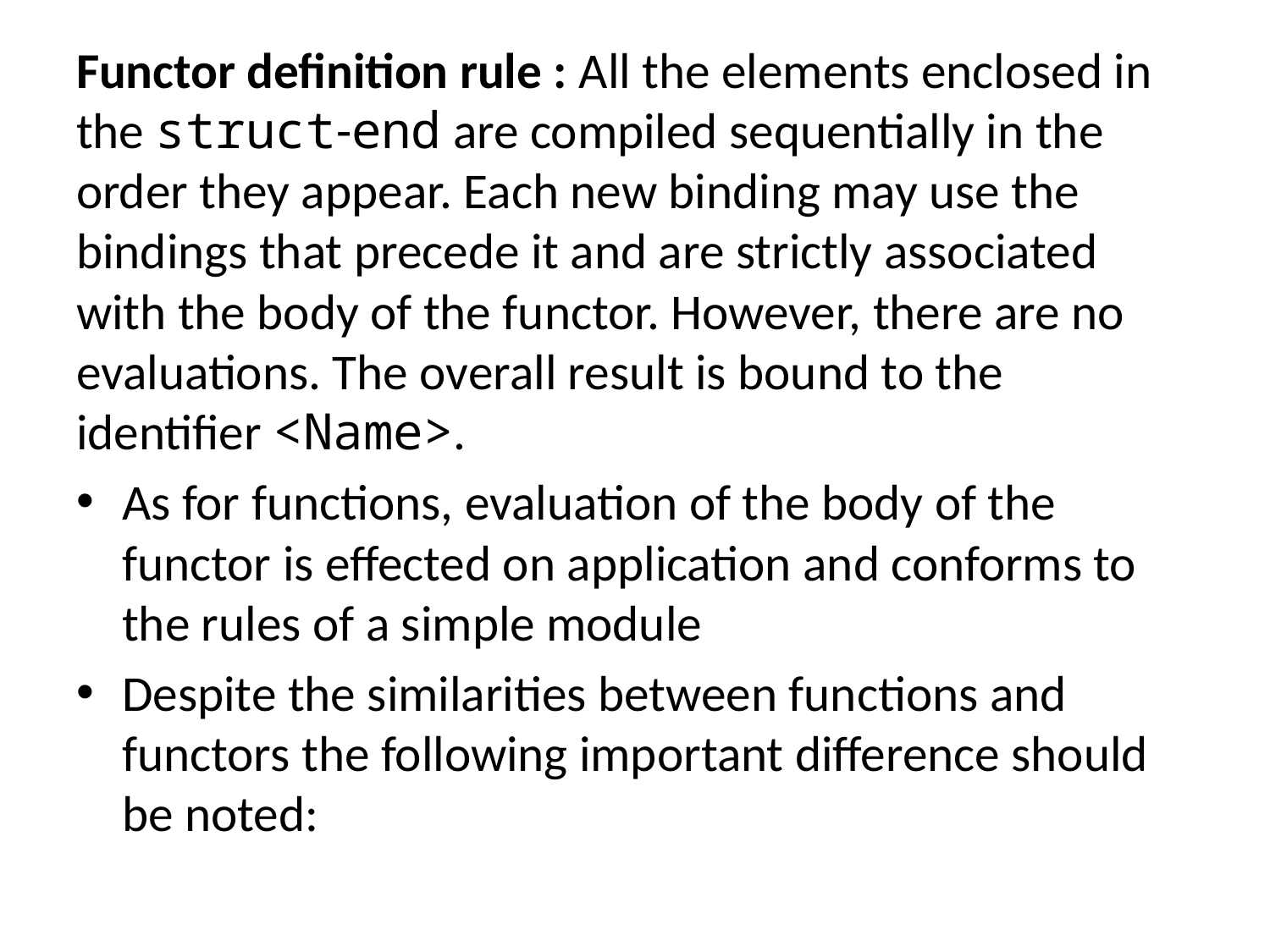

Functor definition rule : All the elements enclosed in the struct-end are compiled sequentially in the order they appear. Each new binding may use the bindings that precede it and are strictly associated with the body of the functor. However, there are no evaluations. The overall result is bound to the identifier <Name>.
As for functions, evaluation of the body of the functor is effected on application and conforms to the rules of a simple module
Despite the similarities between functions and functors the following important difference should be noted: